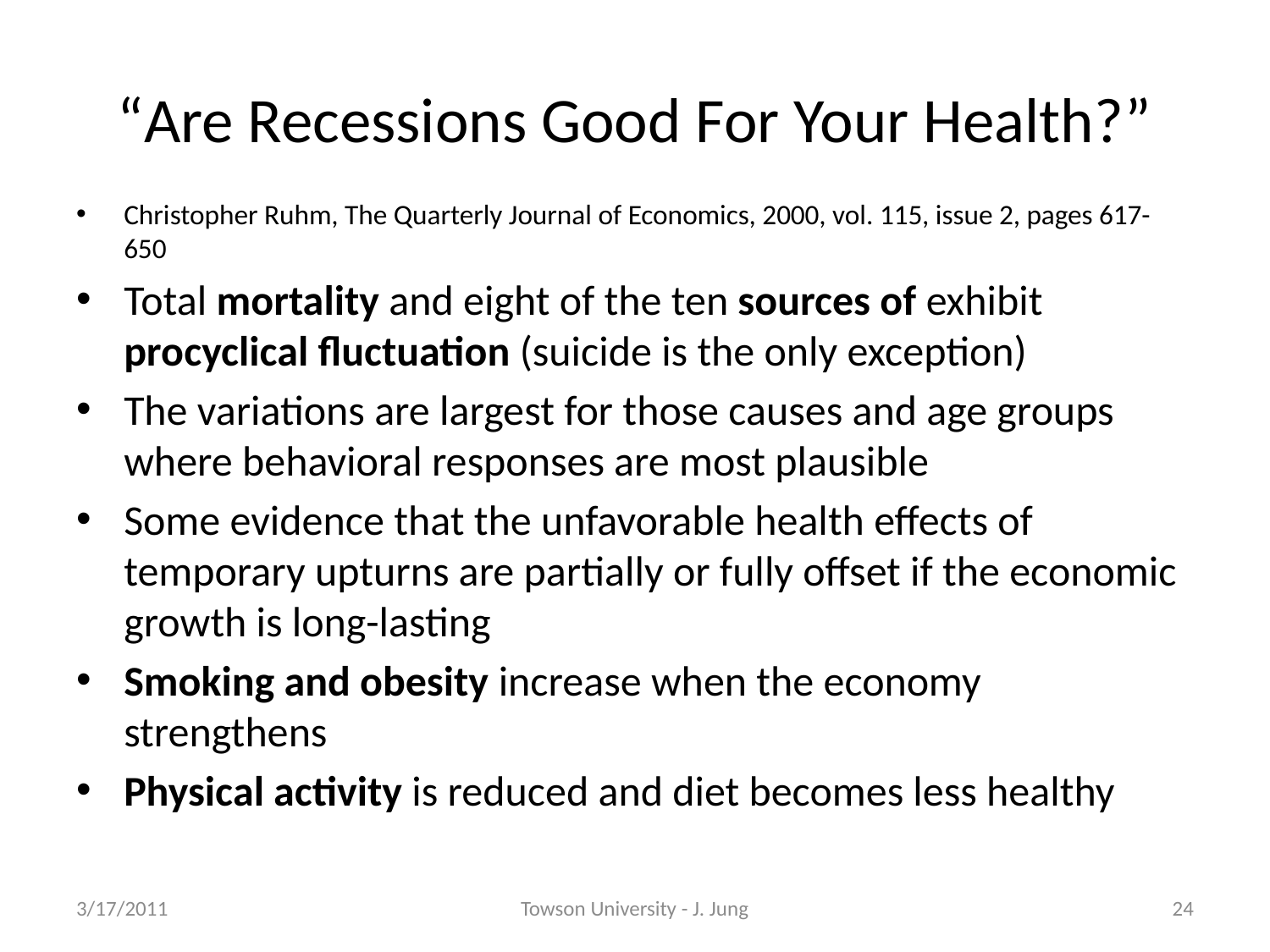

# “Are Recessions Good For Your Health?”
Christopher Ruhm, The Quarterly Journal of Economics, 2000, vol. 115, issue 2, pages 617-650
Total mortality and eight of the ten sources of exhibit procyclical fluctuation (suicide is the only exception)
The variations are largest for those causes and age groups where behavioral responses are most plausible
Some evidence that the unfavorable health effects of temporary upturns are partially or fully offset if the economic growth is long-lasting
Smoking and obesity increase when the economy strengthens
Physical activity is reduced and diet becomes less healthy
3/17/2011
Towson University - J. Jung
24